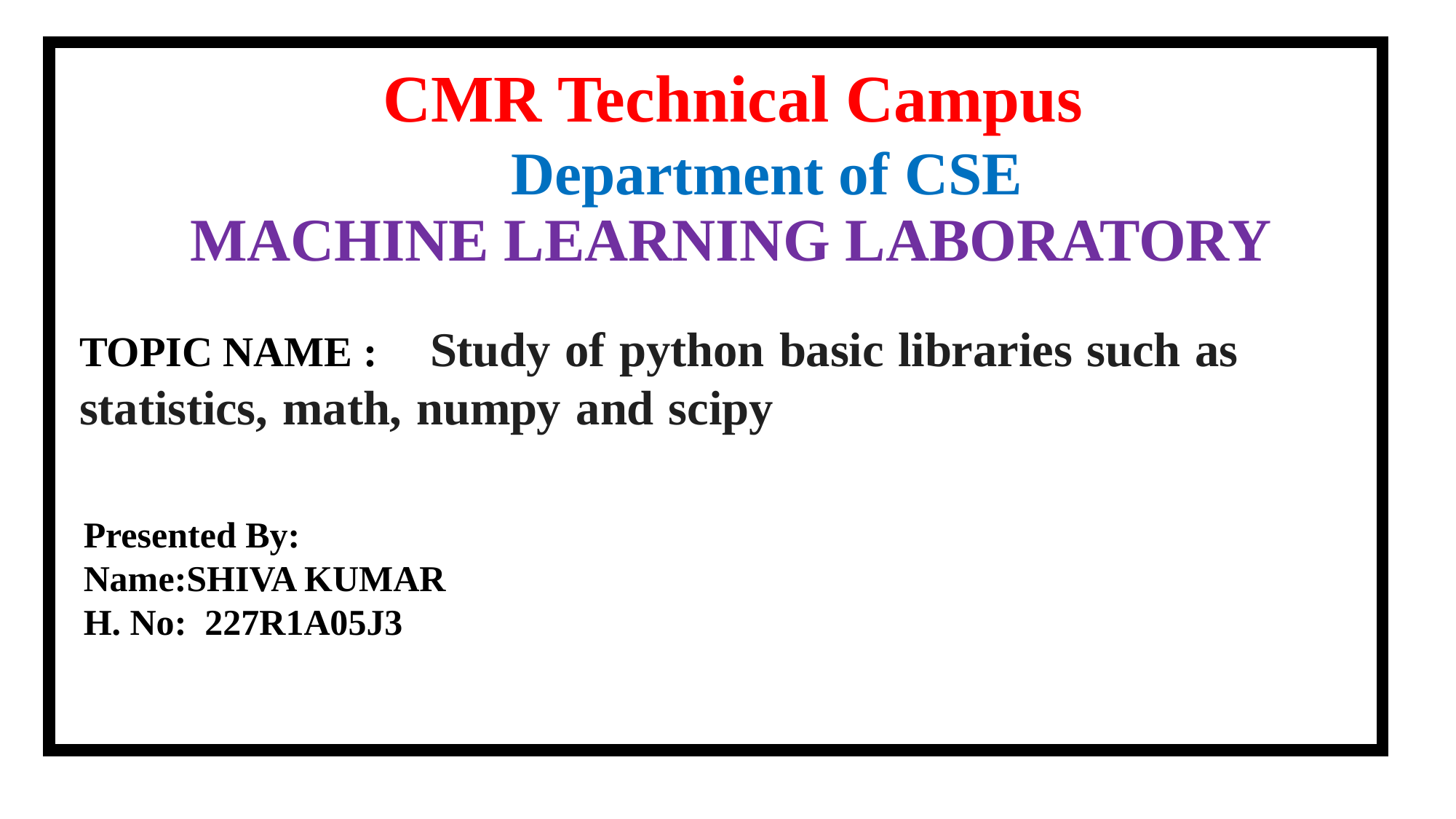

CMR Technical Campus
       Department of CSE
   MACHINE LEARNING LABORATORY

TOPIC NAME :     Study of python basic libraries such as statistics, math, numpy and scipy

Presented By:
Name:SHIVA KUMAR
H. No:  227R1A05J3